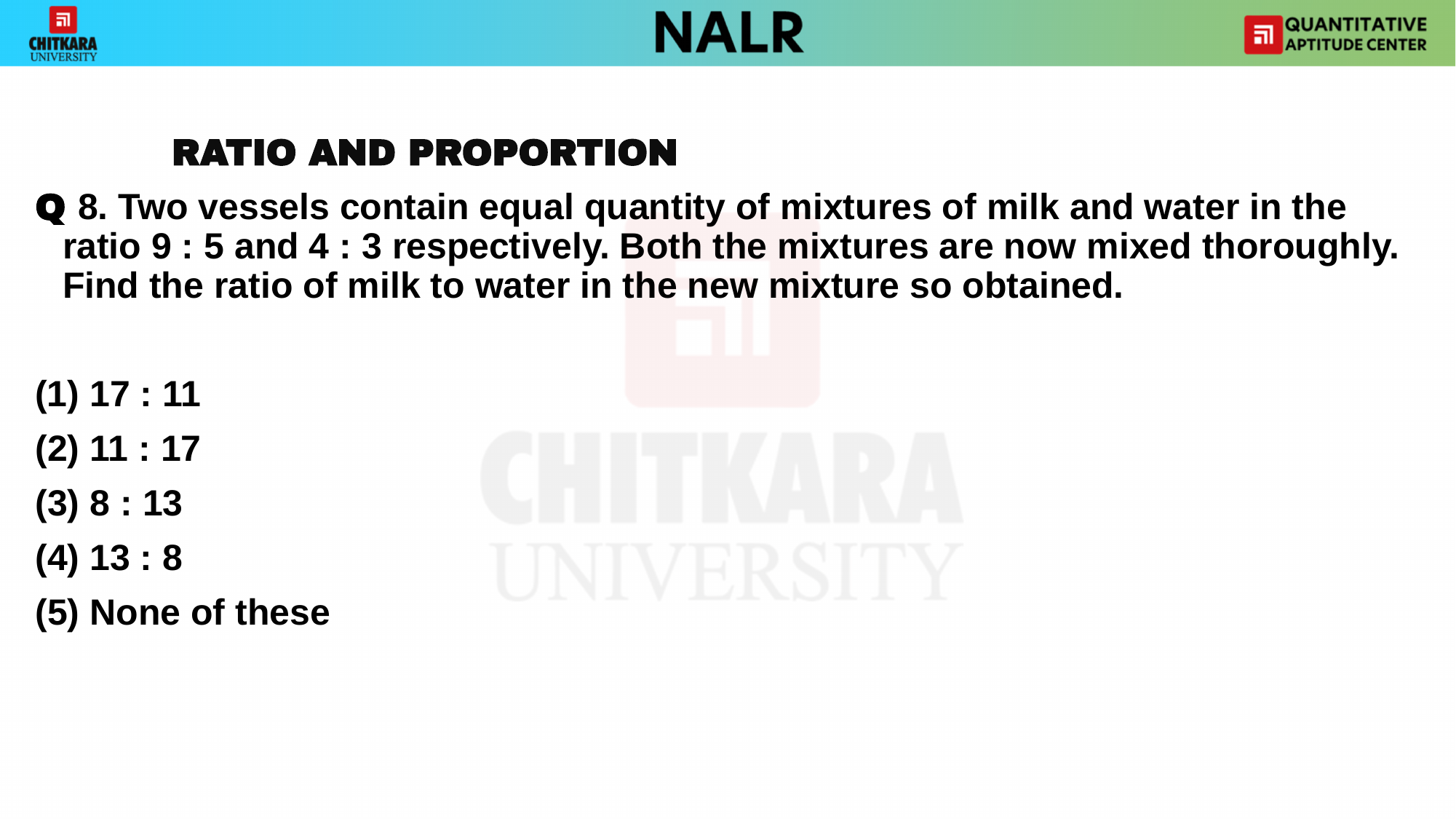

#
		RATIO AND PROPORTION
Q 8. Two vessels contain equal quantity of mixtures of milk and water in the ratio 9 : 5 and 4 : 3 respectively. Both the mixtures are now mixed thoroughly. Find the ratio of milk to water in the new mixture so obtained.

17 : 11
(2) 11 : 17
(3) 8 : 13
(4) 13 : 8
(5) None of these